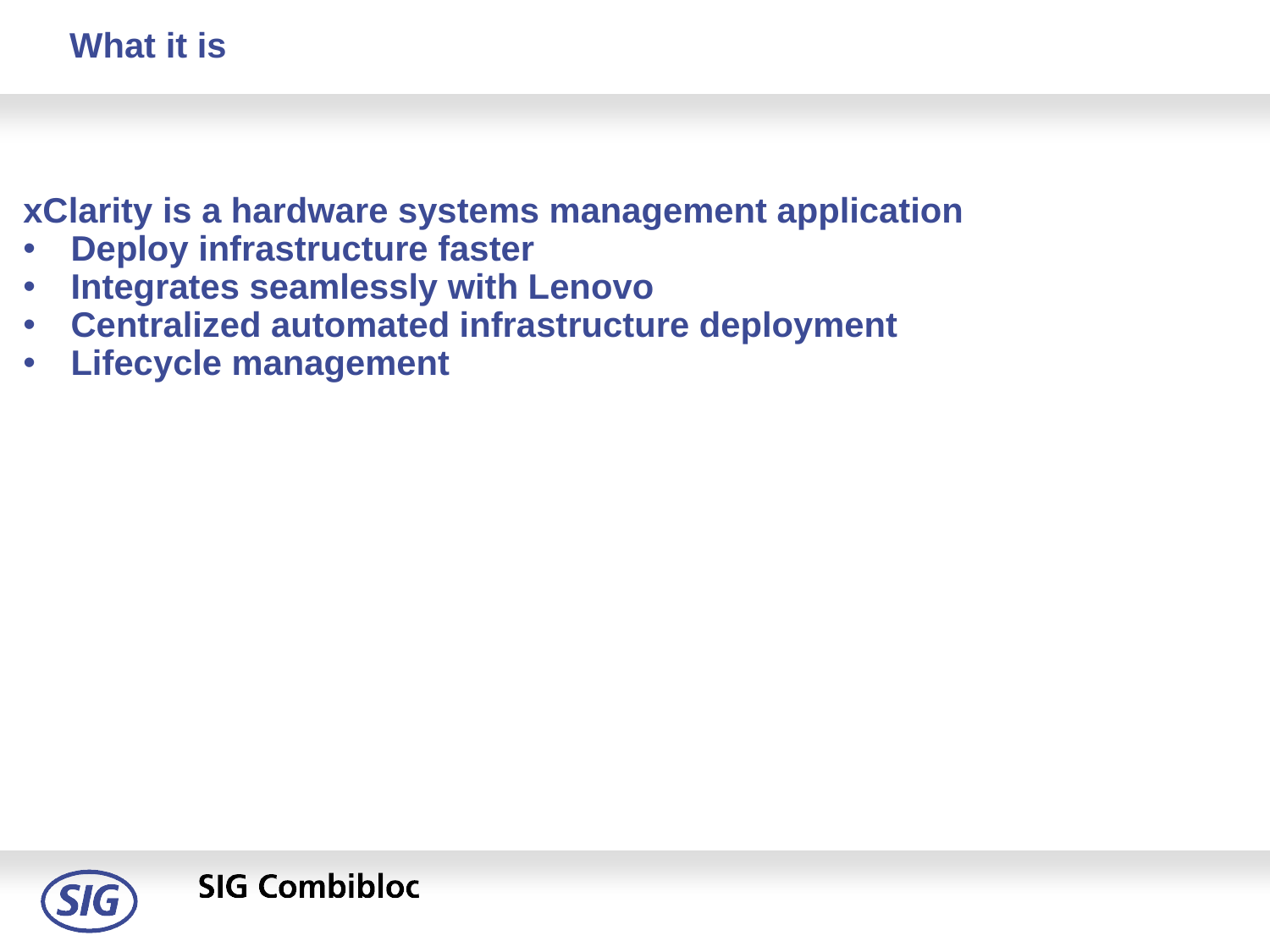

# What it is
xClarity is a hardware systems management application
Deploy infrastructure faster
Integrates seamlessly with Lenovo
Centralized automated infrastructure deployment
Lifecycle management